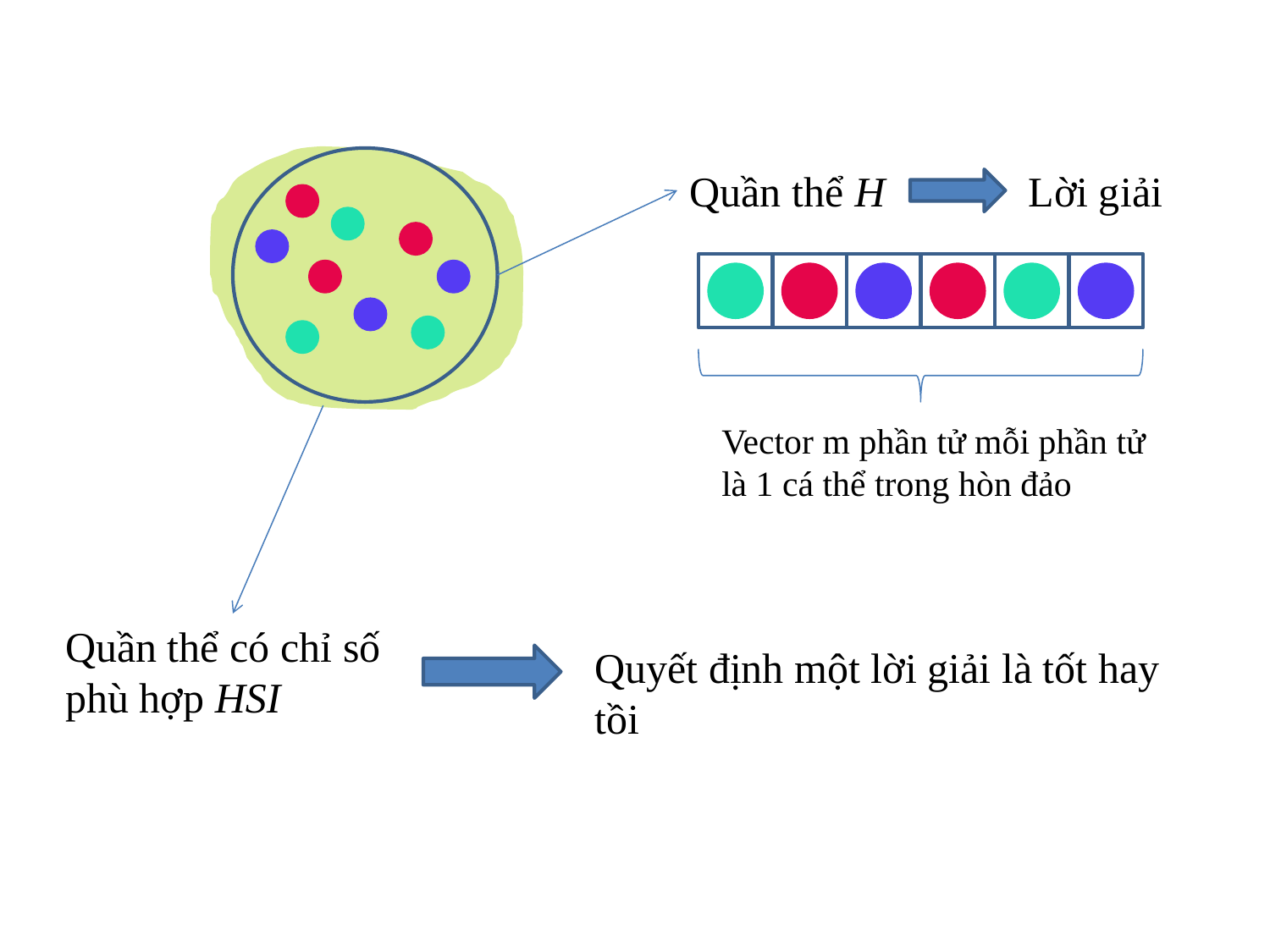

Quần thể H
Lời giải

Vector m phần tử mỗi phần tử là 1 cá thể trong hòn đảo
Quần thể có chỉ số phù hợp HSI
Quyết định một lời giải là tốt hay tồi